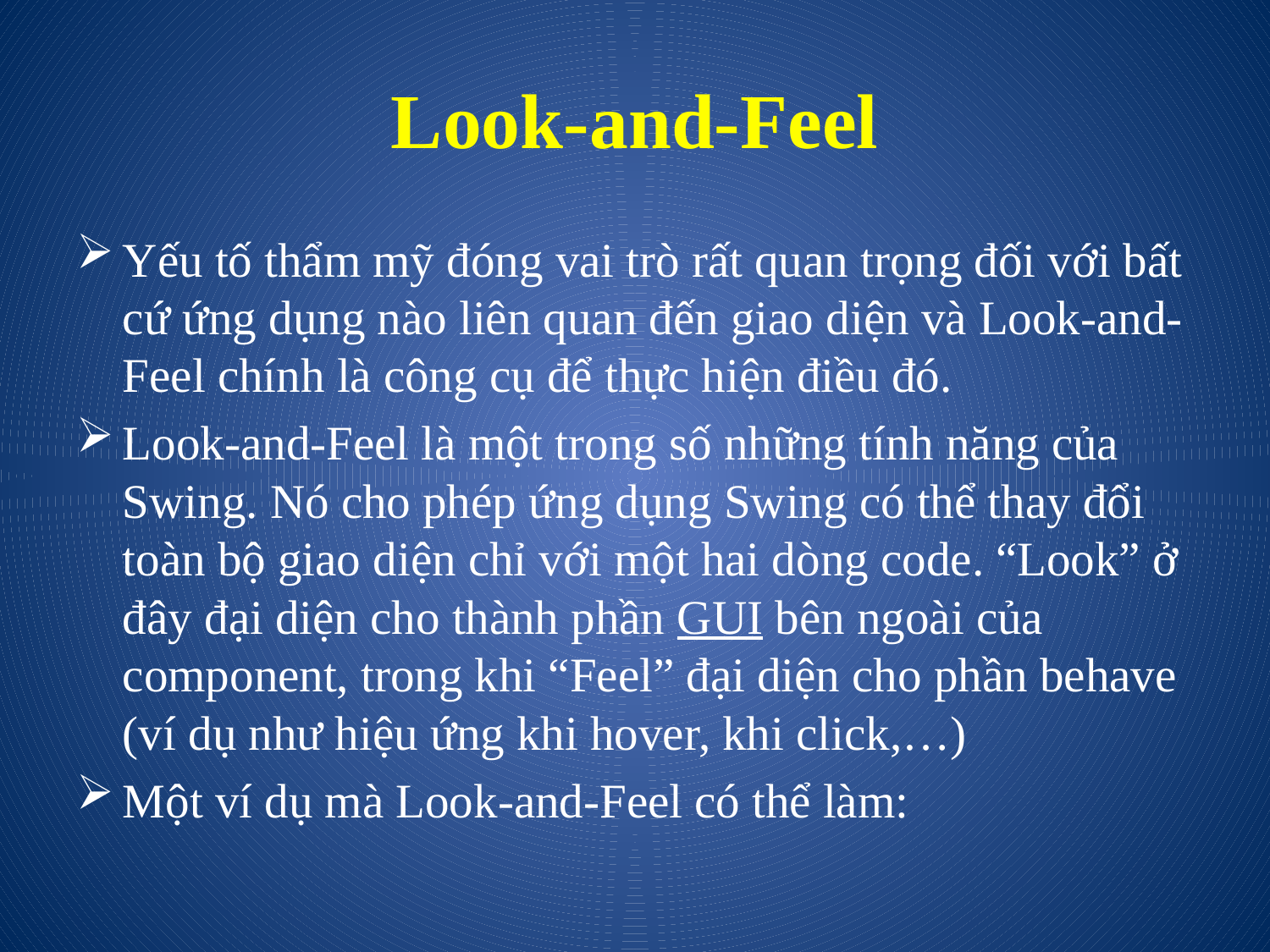

# Look-and-Feel
Yếu tố thẩm mỹ đóng vai trò rất quan trọng đối với bất cứ ứng dụng nào liên quan đến giao diện và Look-and-Feel chính là công cụ để thực hiện điều đó.
Look-and-Feel là một trong số những tính năng của Swing. Nó cho phép ứng dụng Swing có thể thay đổi toàn bộ giao diện chỉ với một hai dòng code. “Look” ở đây đại diện cho thành phần GUI bên ngoài của component, trong khi “Feel” đại diện cho phần behave (ví dụ như hiệu ứng khi hover, khi click,…)
Một ví dụ mà Look-and-Feel có thể làm: